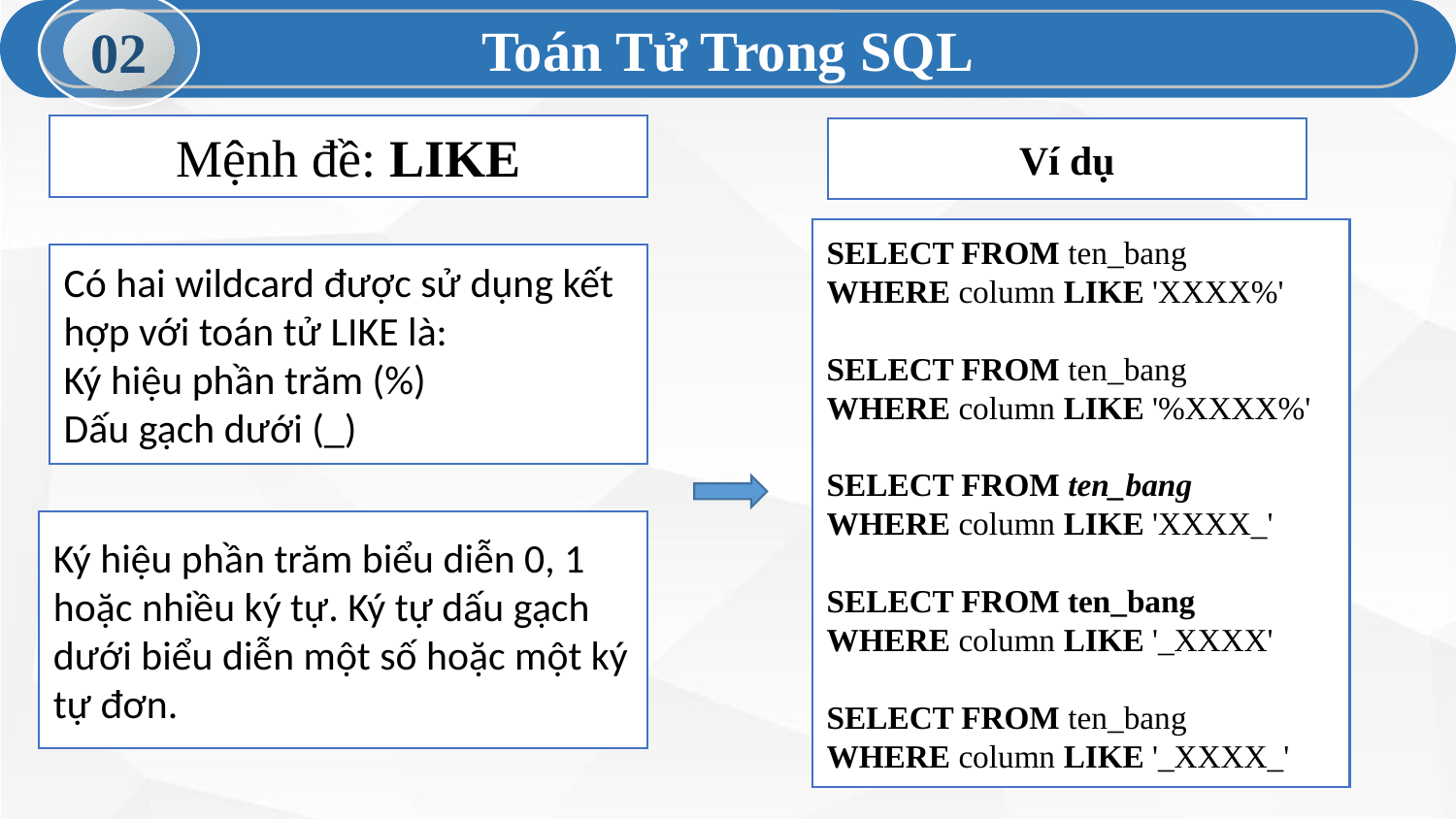

Toán Tử Trong SQL

02
Mệnh đề: LIKE
Ví dụ
SELECT FROM ten_bang
WHERE column LIKE 'XXXX%'

SELECT FROM ten_bang
WHERE column LIKE '%XXXX%'

SELECT FROM ten_bang
WHERE column LIKE 'XXXX_'

SELECT FROM ten_bang
WHERE column LIKE '_XXXX'

SELECT FROM ten_bang
WHERE column LIKE '_XXXX_'
Có hai wildcard được sử dụng kết hợp với toán tử LIKE là:
Ký hiệu phần trăm (%)
Dấu gạch dưới (_)

Ký hiệu phần trăm biểu diễn 0, 1 hoặc nhiều ký tự. Ký tự dấu gạch dưới biểu diễn một số hoặc một ký tự đơn.